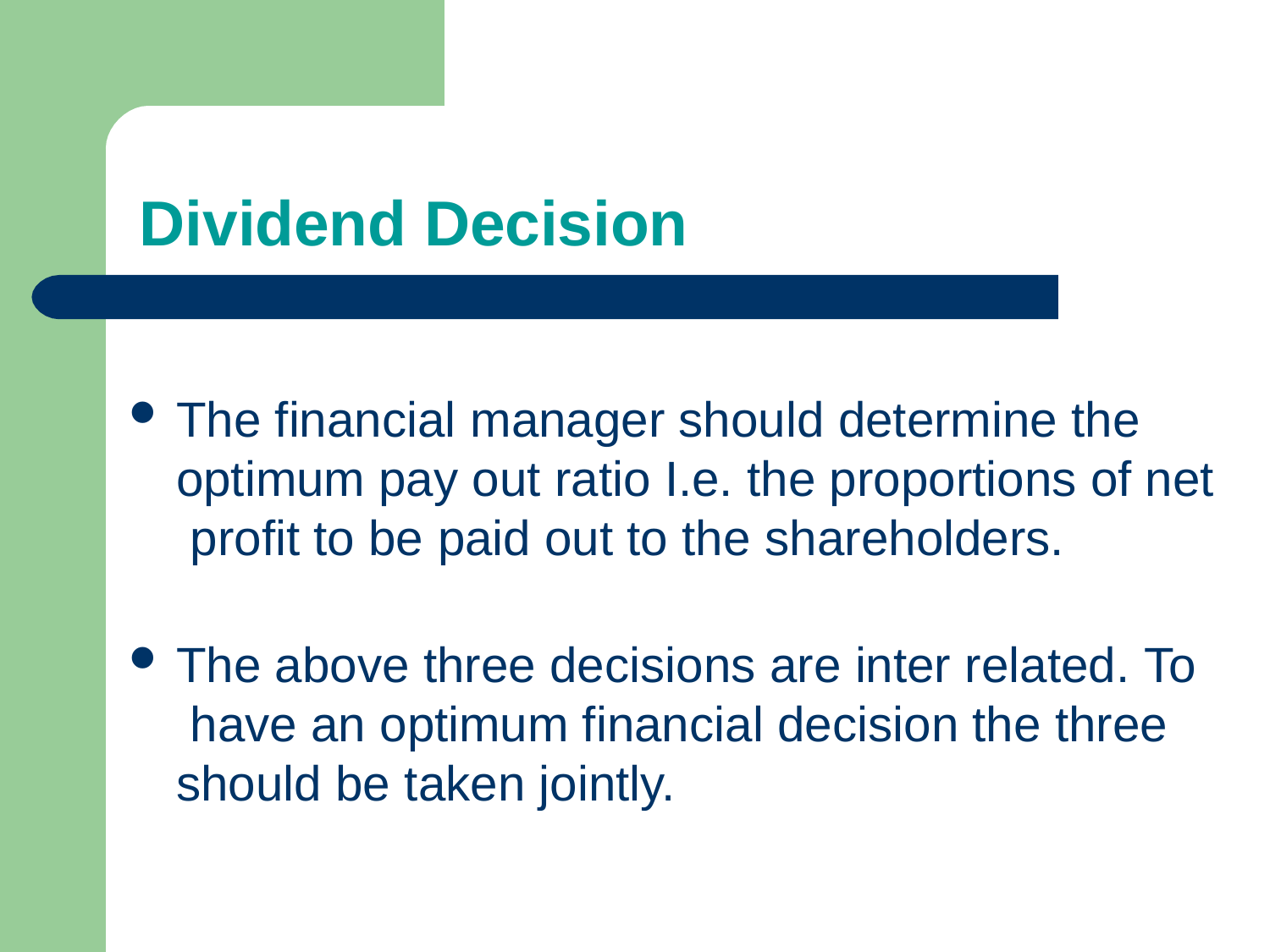

# Dividend Decision
The financial manager should determine the  optimum pay out ratio I.e. the proportions of net  profit to be paid out to the shareholders.

The above three decisions are inter related. To  have an optimum financial decision the three  should be taken jointly.